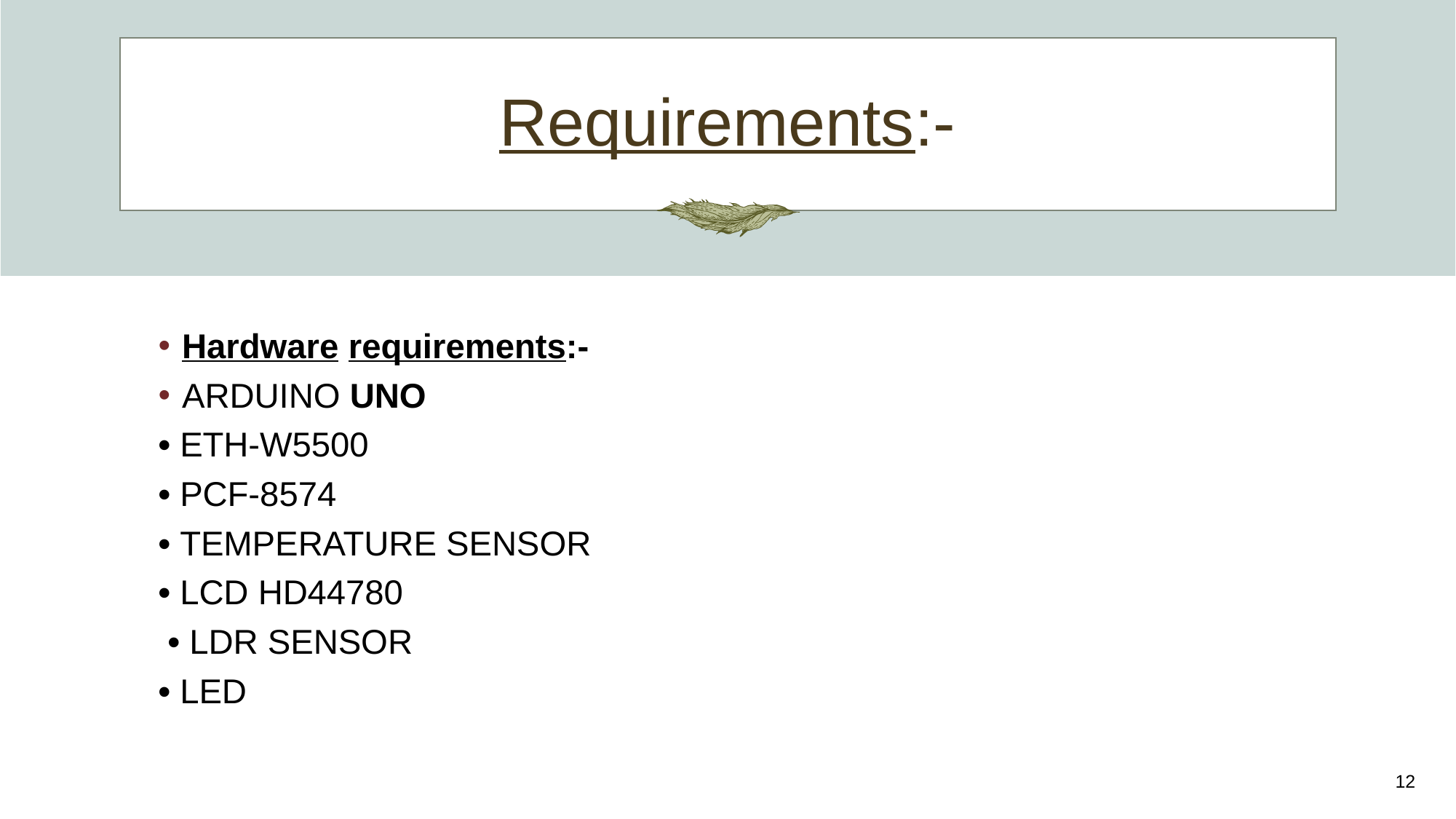

# Requirements:-
Hardware requirements:-
ARDUINO UNO
• ETH-W5500
• PCF-8574
• TEMPERATURE SENSOR
• LCD HD44780
 • LDR SENSOR
• LED
12